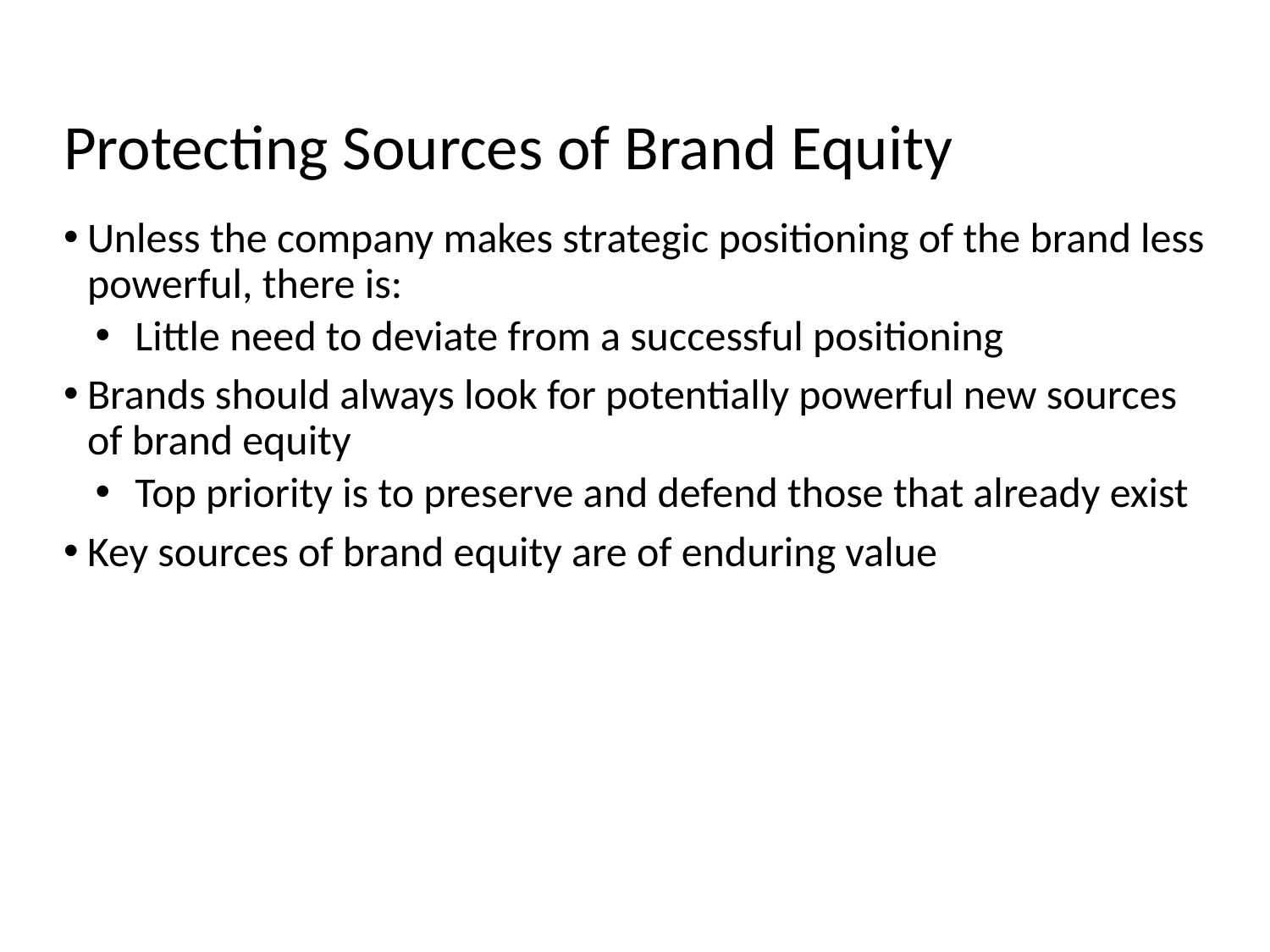

# Protecting Sources of Brand Equity
Unless the company makes strategic positioning of the brand less powerful, there is:
Little need to deviate from a successful positioning
Brands should always look for potentially powerful new sources of brand equity
Top priority is to preserve and defend those that already exist
Key sources of brand equity are of enduring value